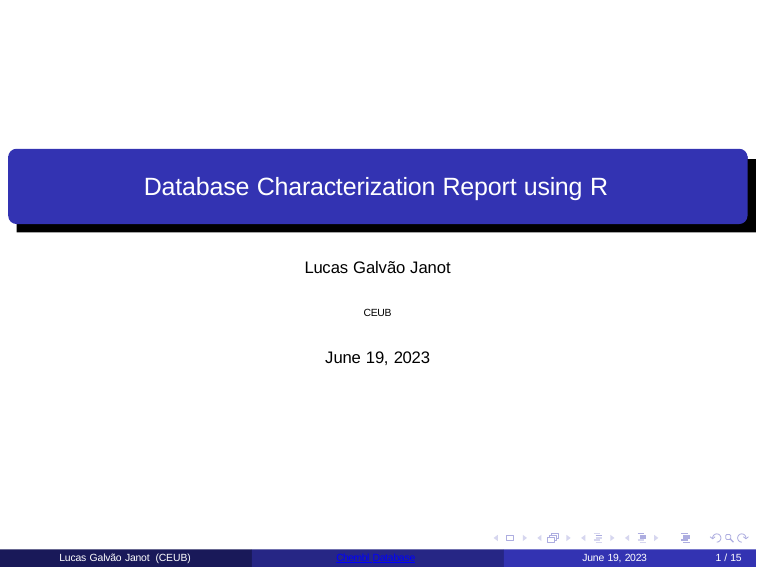

Database Characterization Report using R
Lucas Galvão Janot
CEUB
June 19, 2023

Lucas Galvão Janot (CEUB)
Chembl Database
June 19, 2023
1 / 15